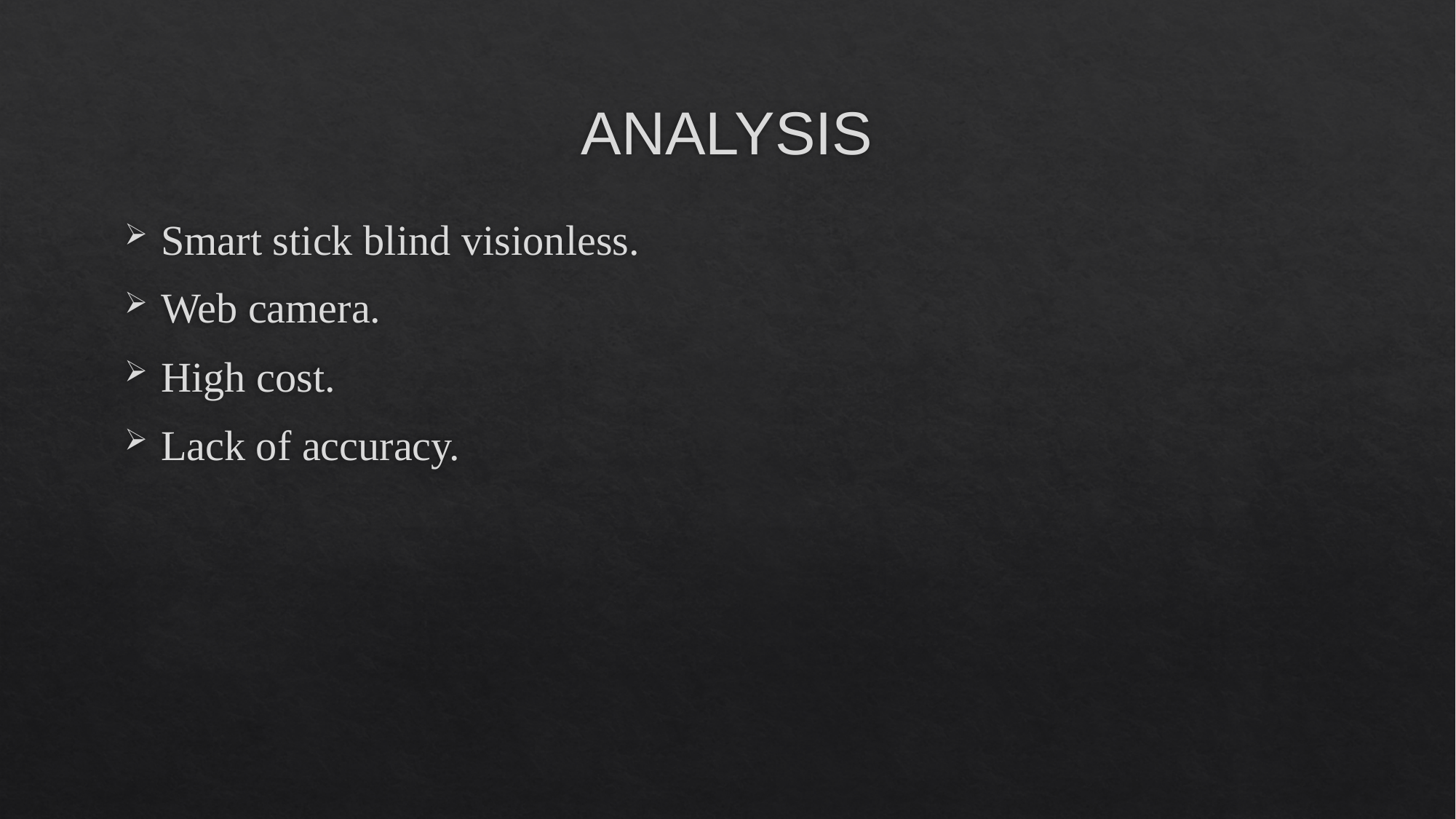

# ANALYSIS
Smart stick blind visionless.
Web camera.
High cost.
Lack of accuracy.